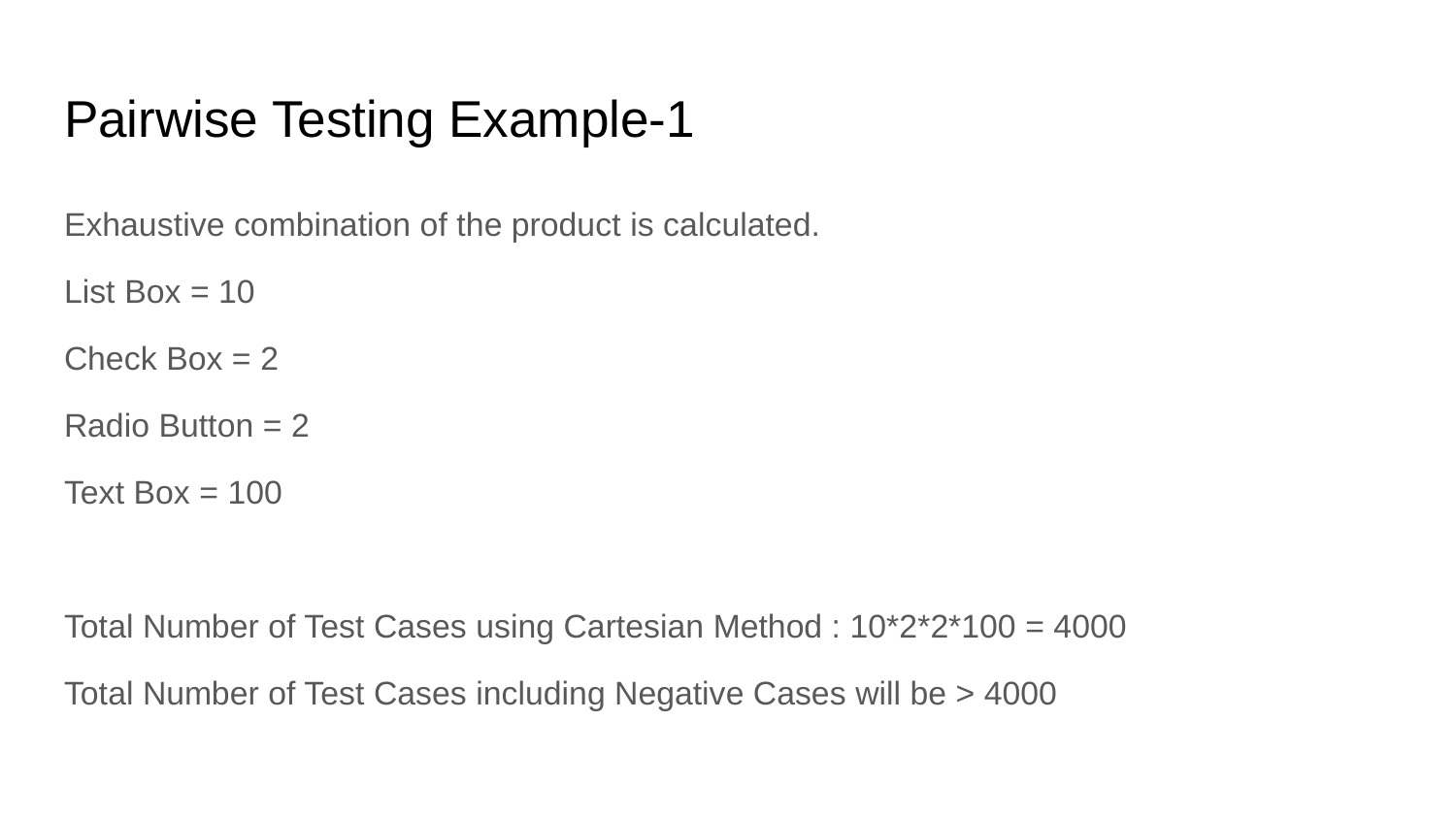

# Pairwise Testing Example-1

Exhaustive combination of the product is calculated.
List Box = 10
Check Box = 2
Radio Button = 2
Text Box = 100

Total Number of Test Cases using Cartesian Method : 10*2*2*100 = 4000
Total Number of Test Cases including Negative Cases will be > 4000